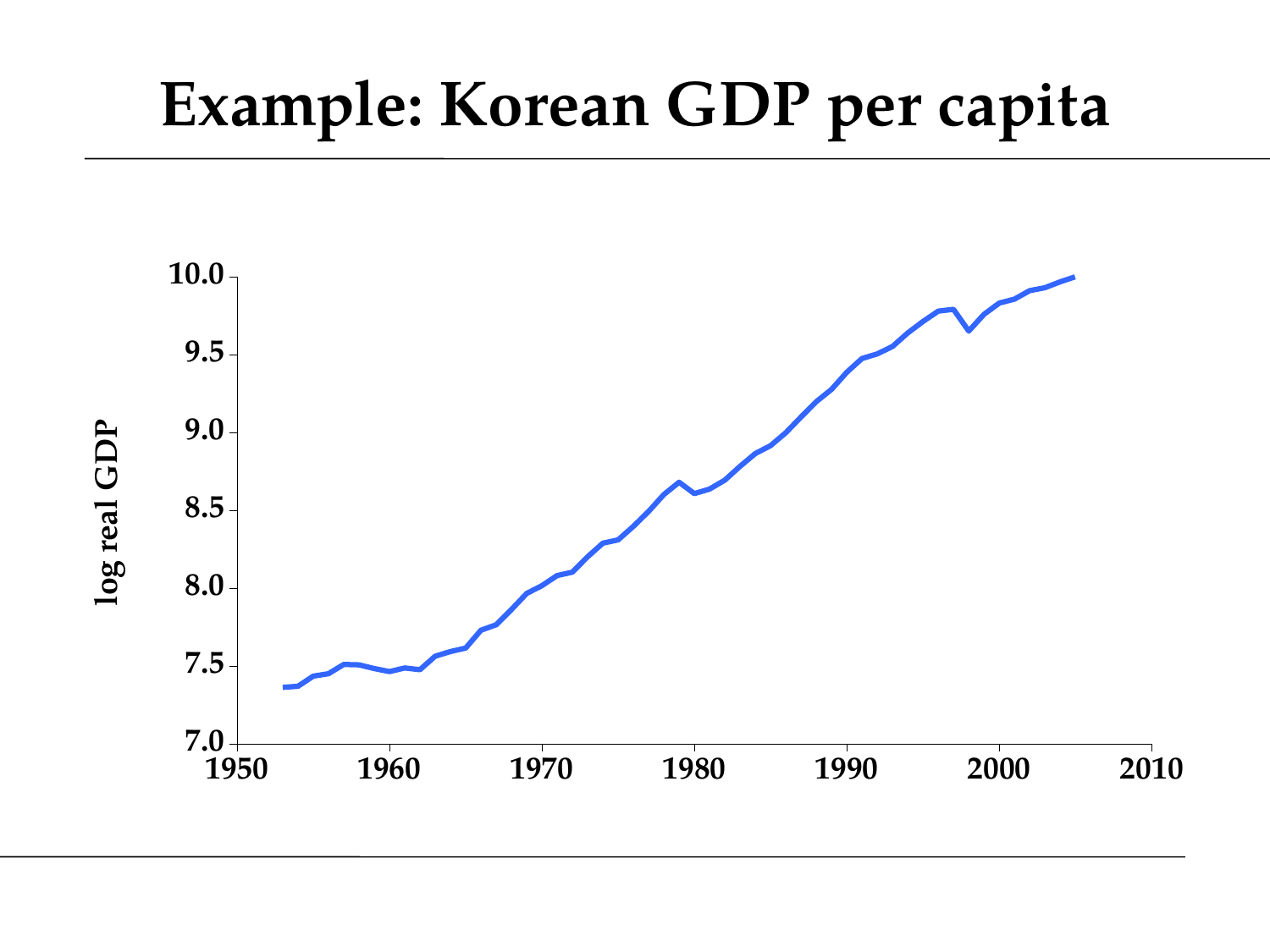

Example: Korean GDP per capita

### Chart

| Category | log GDP?l |
|---|---|